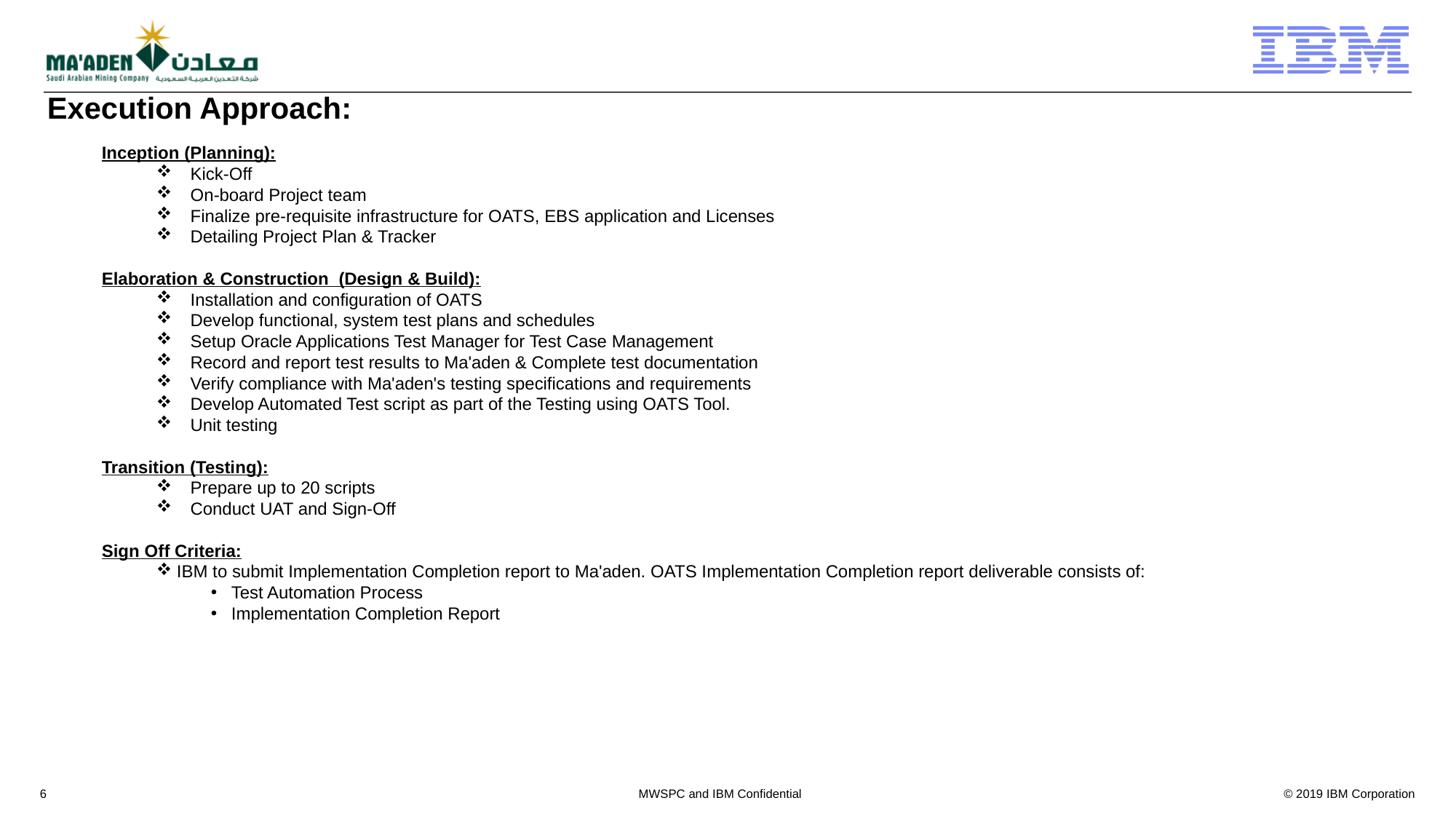

Execution Approach:
Inception (Planning):
Kick-Off
On-board Project team
Finalize pre-requisite infrastructure for OATS, EBS application and Licenses
Detailing Project Plan & Tracker

Elaboration & Construction  (Design & Build):
Installation and configuration of OATS
Develop functional, system test plans and schedules
Setup Oracle Applications Test Manager for Test Case Management
Record and report test results to Ma'aden & Complete test documentation
Verify compliance with Ma'aden's testing specifications and requirements
Develop Automated Test script as part of the Testing using OATS Tool.
Unit testing

Transition (Testing):
Prepare up to 20 scripts
Conduct UAT and Sign-Off

Sign Off Criteria:
IBM to submit Implementation Completion report to Ma'aden. OATS Implementation Completion report deliverable consists of:
Test Automation Process
Implementation Completion Report